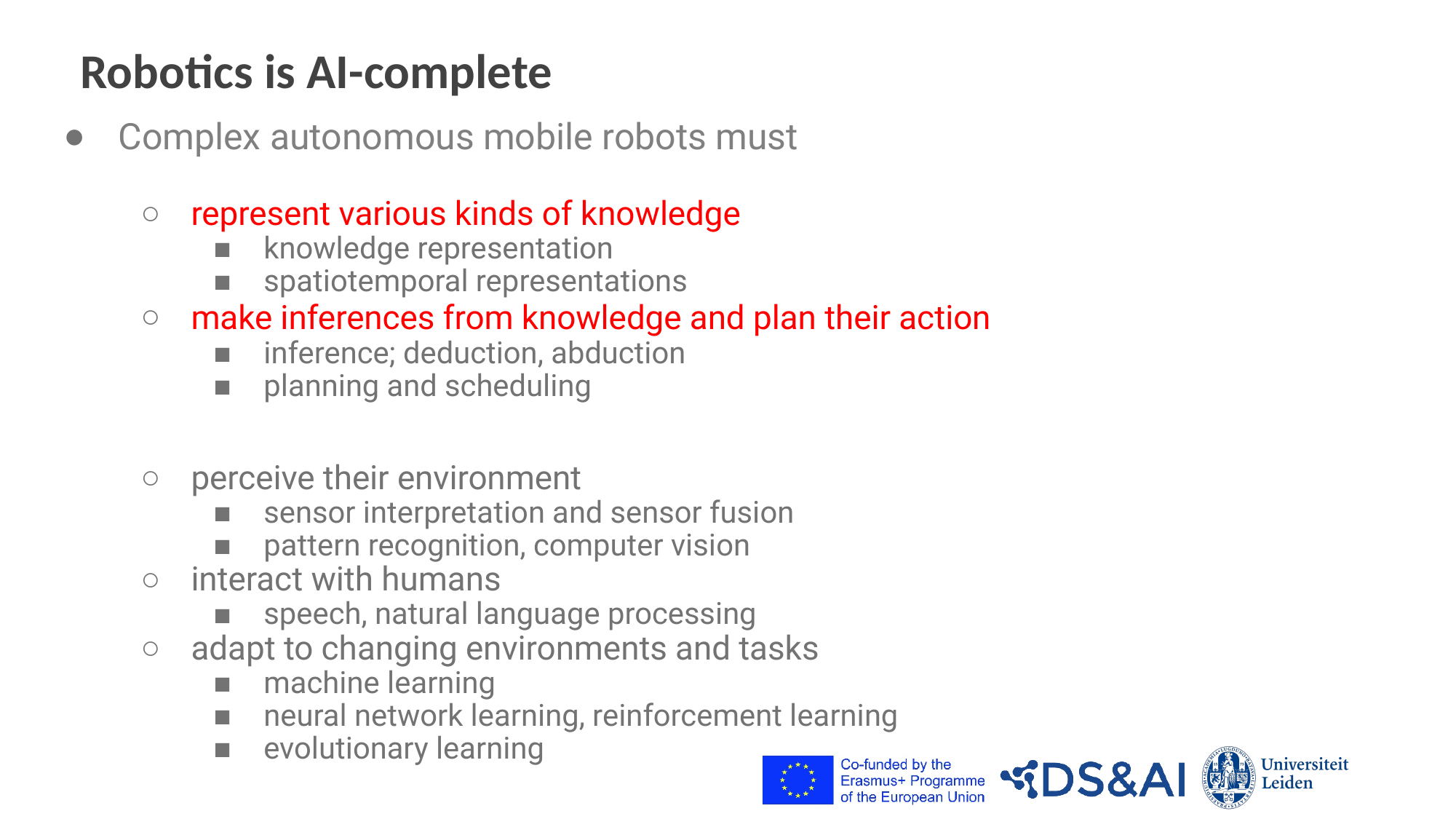

# Robotics is AI-complete
Complex autonomous mobile robots must

represent various kinds of knowledge
knowledge representation
spatiotemporal representations
make inferences from knowledge and plan their action
inference; deduction, abduction
planning and scheduling

perceive their environment
sensor interpretation and sensor fusion
pattern recognition, computer vision
interact with humans
speech, natural language processing
adapt to changing environments and tasks
machine learning
neural network learning, reinforcement learning
evolutionary learning